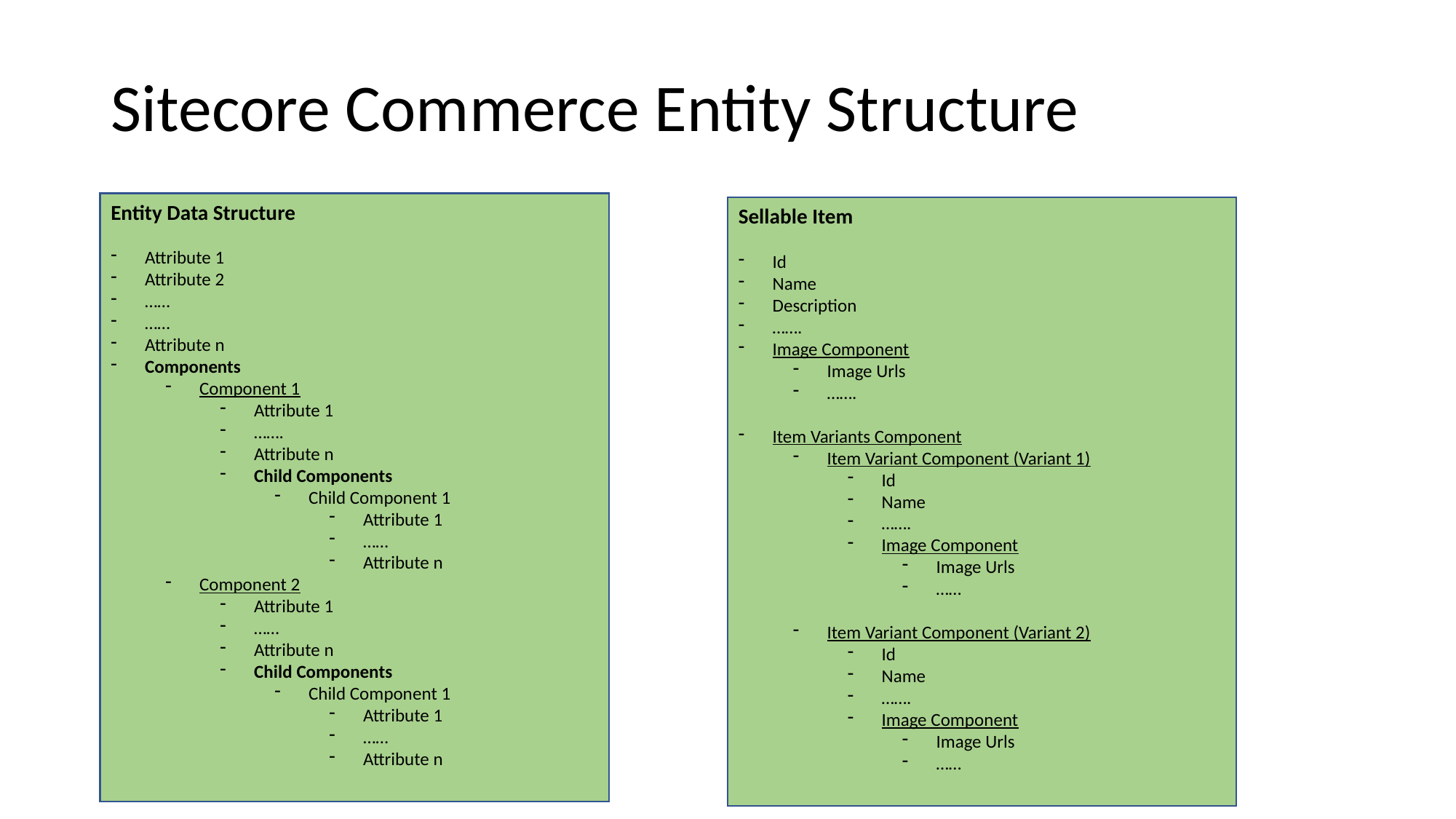

# Sitecore Commerce Entity Structure
Entity Data Structure

Attribute 1
Attribute 2
……
……
Attribute n
Components
Component 1
Attribute 1
…….
Attribute n
Child Components
Child Component 1
Attribute 1
……
Attribute n
Component 2
Attribute 1
……
Attribute n
Child Components
Child Component 1
Attribute 1
……
Attribute n
Sellable Item

Id
Name
Description
…….
Image Component
Image Urls
…….

Item Variants Component
Item Variant Component (Variant 1)
Id
Name
…….
Image Component
Image Urls
……

Item Variant Component (Variant 2)
Id
Name
…….
Image Component
Image Urls
……